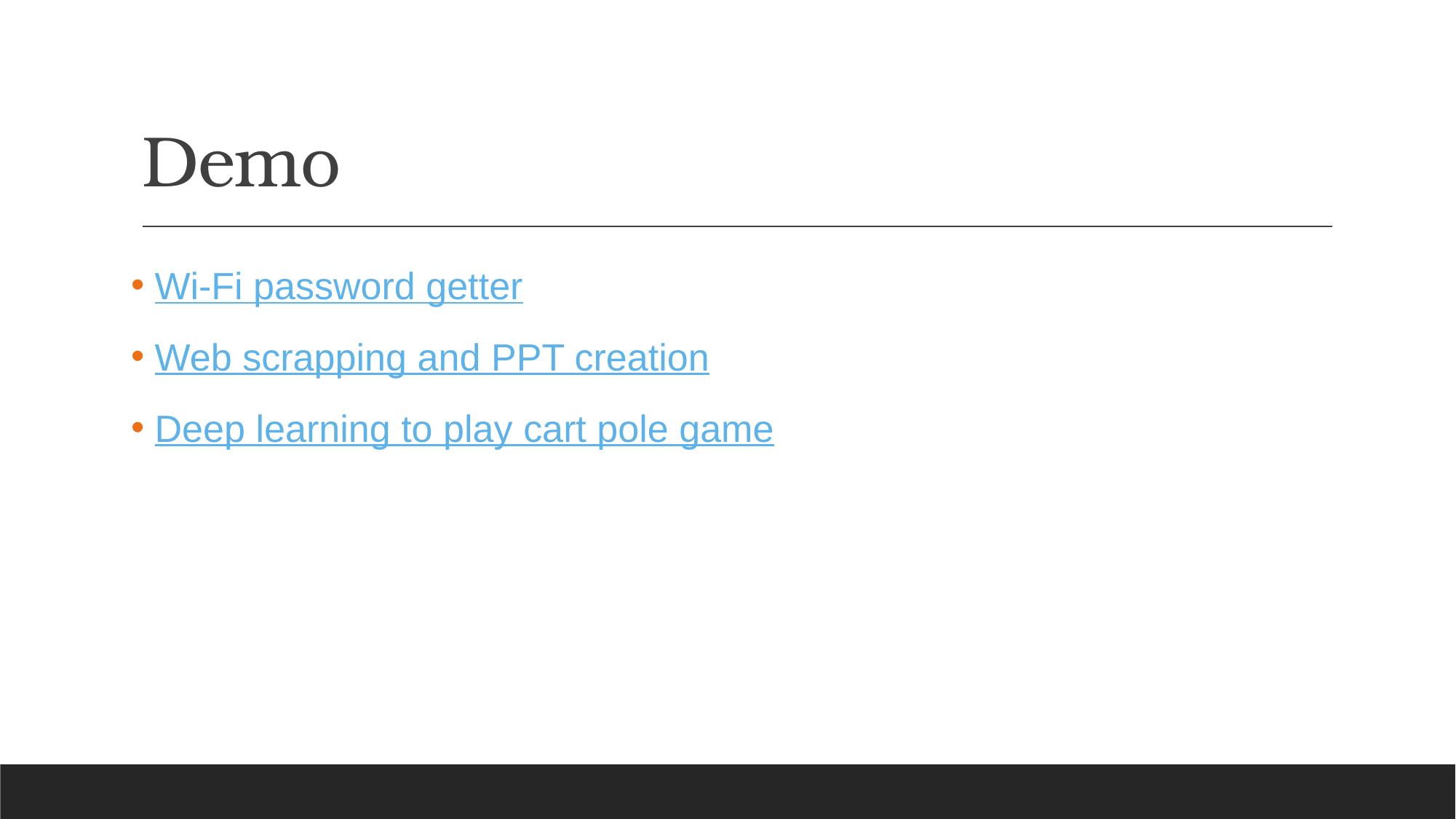

# Demo
 Wi-Fi password getter
 Web scrapping and PPT creation
 Deep learning to play cart pole game